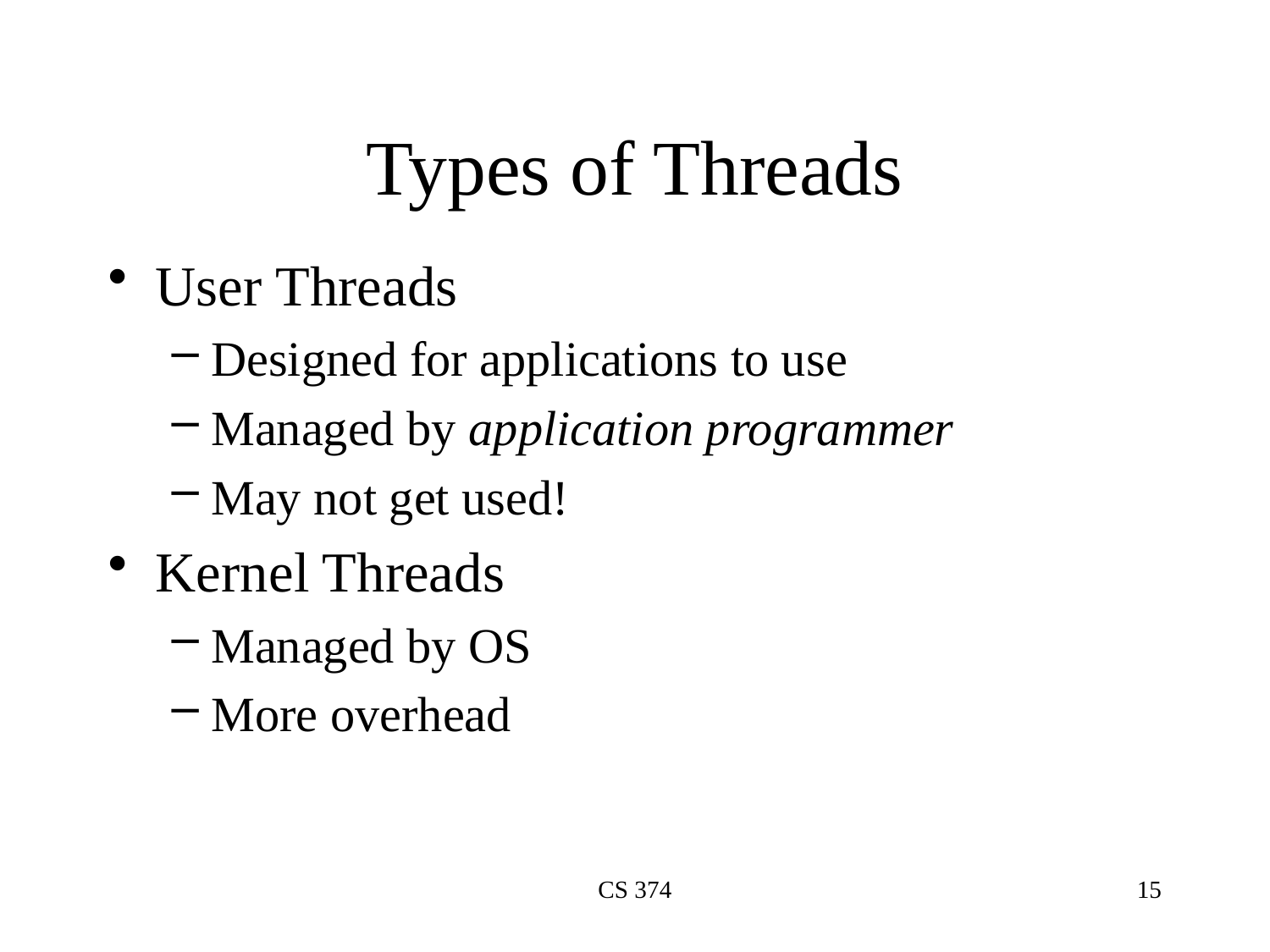

# Types of Threads
User Threads
Designed for applications to use
Managed by application programmer
May not get used!
Kernel Threads
Managed by OS
More overhead
CS 374
15